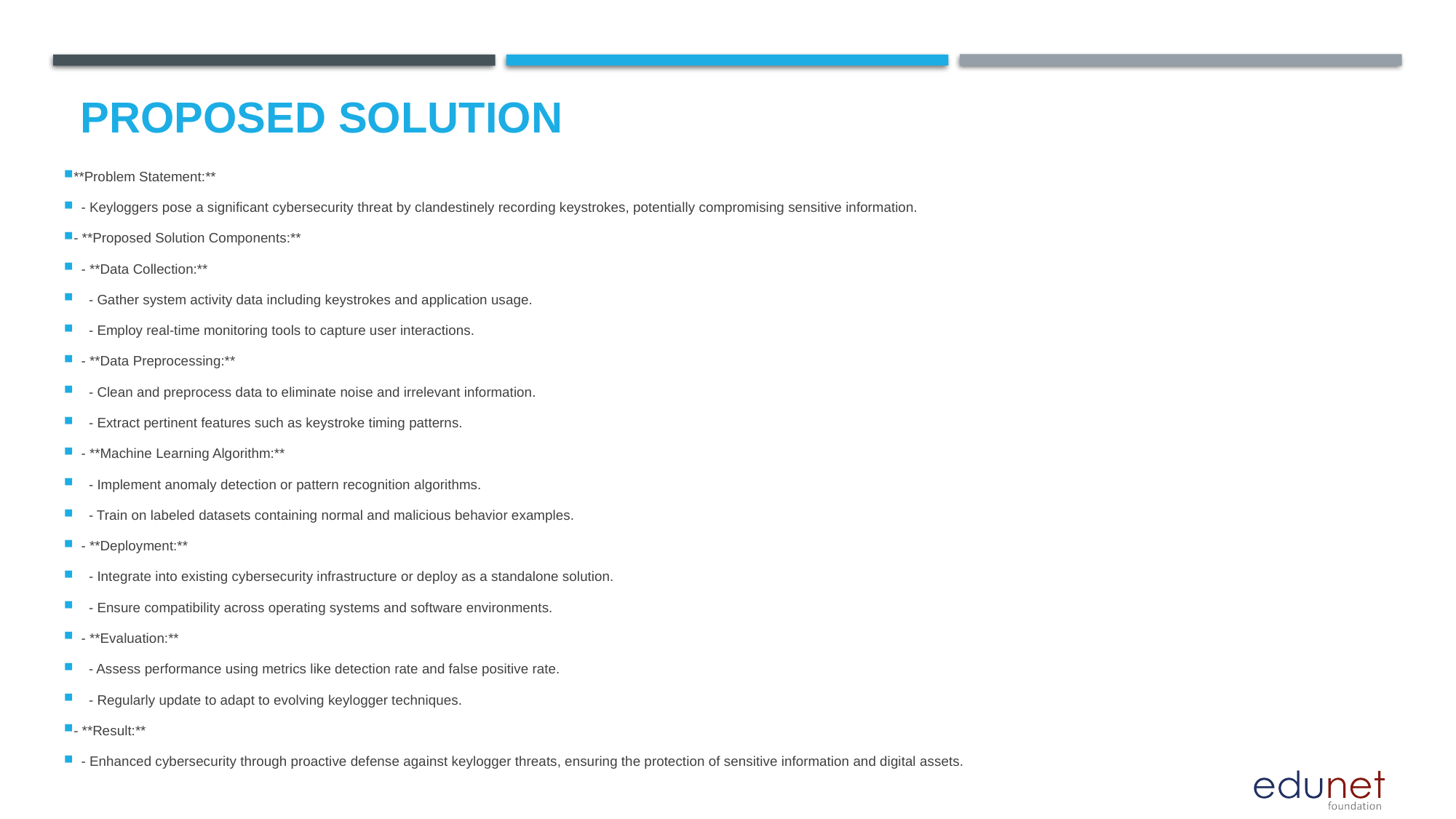

# Proposed Solution

**Problem Statement:**
  - Keyloggers pose a significant cybersecurity threat by clandestinely recording keystrokes, potentially compromising sensitive information.
- **Proposed Solution Components:**
  - **Data Collection:**
    - Gather system activity data including keystrokes and application usage.
    - Employ real-time monitoring tools to capture user interactions.
  - **Data Preprocessing:**
    - Clean and preprocess data to eliminate noise and irrelevant information.
    - Extract pertinent features such as keystroke timing patterns.
  - **Machine Learning Algorithm:**
    - Implement anomaly detection or pattern recognition algorithms.
    - Train on labeled datasets containing normal and malicious behavior examples.
  - **Deployment:**
    - Integrate into existing cybersecurity infrastructure or deploy as a standalone solution.
    - Ensure compatibility across operating systems and software environments.
  - **Evaluation:**
    - Assess performance using metrics like detection rate and false positive rate.
    - Regularly update to adapt to evolving keylogger techniques.
- **Result:**
  - Enhanced cybersecurity through proactive defense against keylogger threats, ensuring the protection of sensitive information and digital assets.